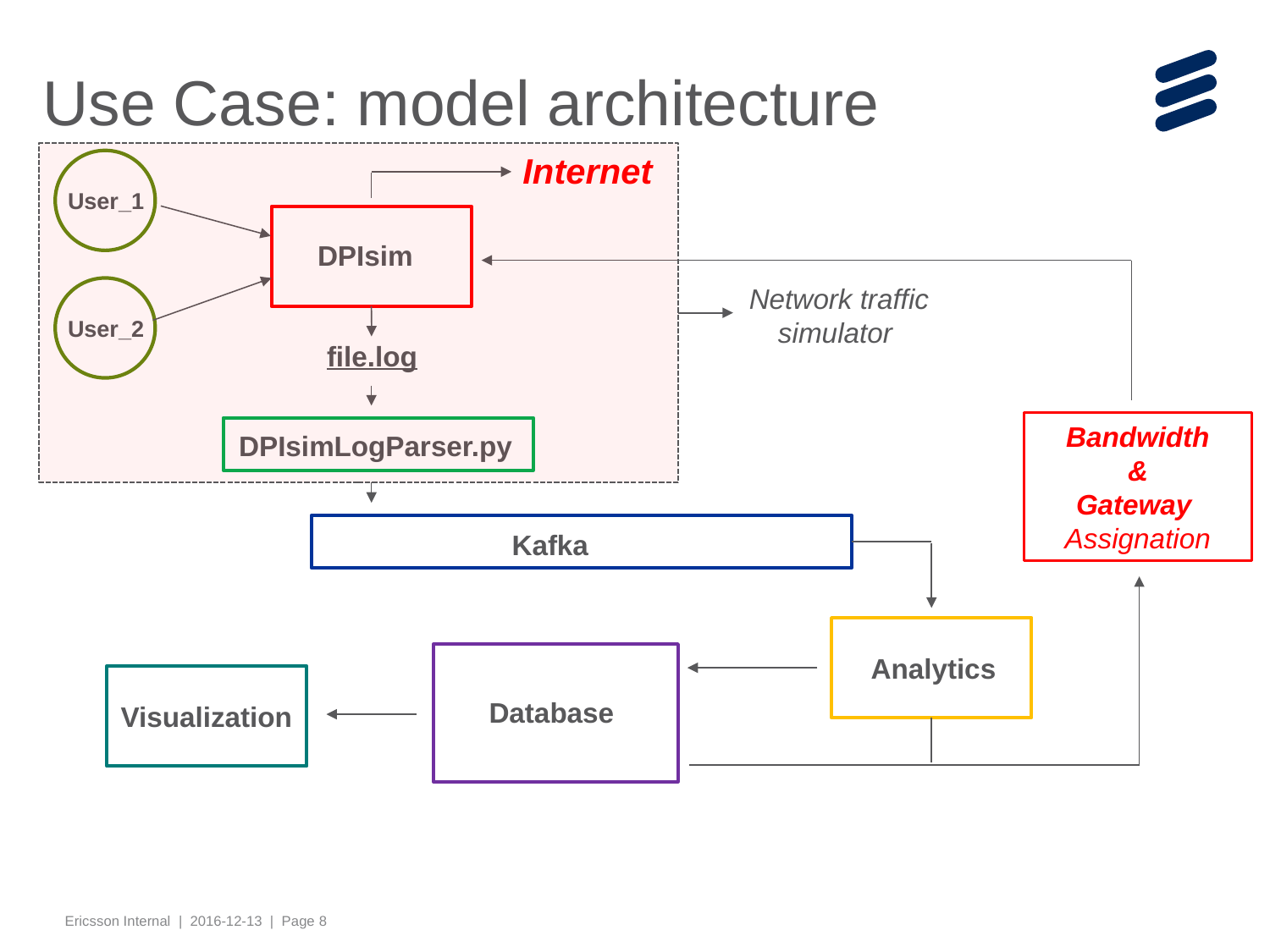

# Use Case: model architecture

Internet

User_1

DPIsim
Network traffic simulator

User_2
file.log
Bandwidth
&
Gateway
Assignation

DPIsimLogParser.py

Kafka

Analytics

Database
Visualization